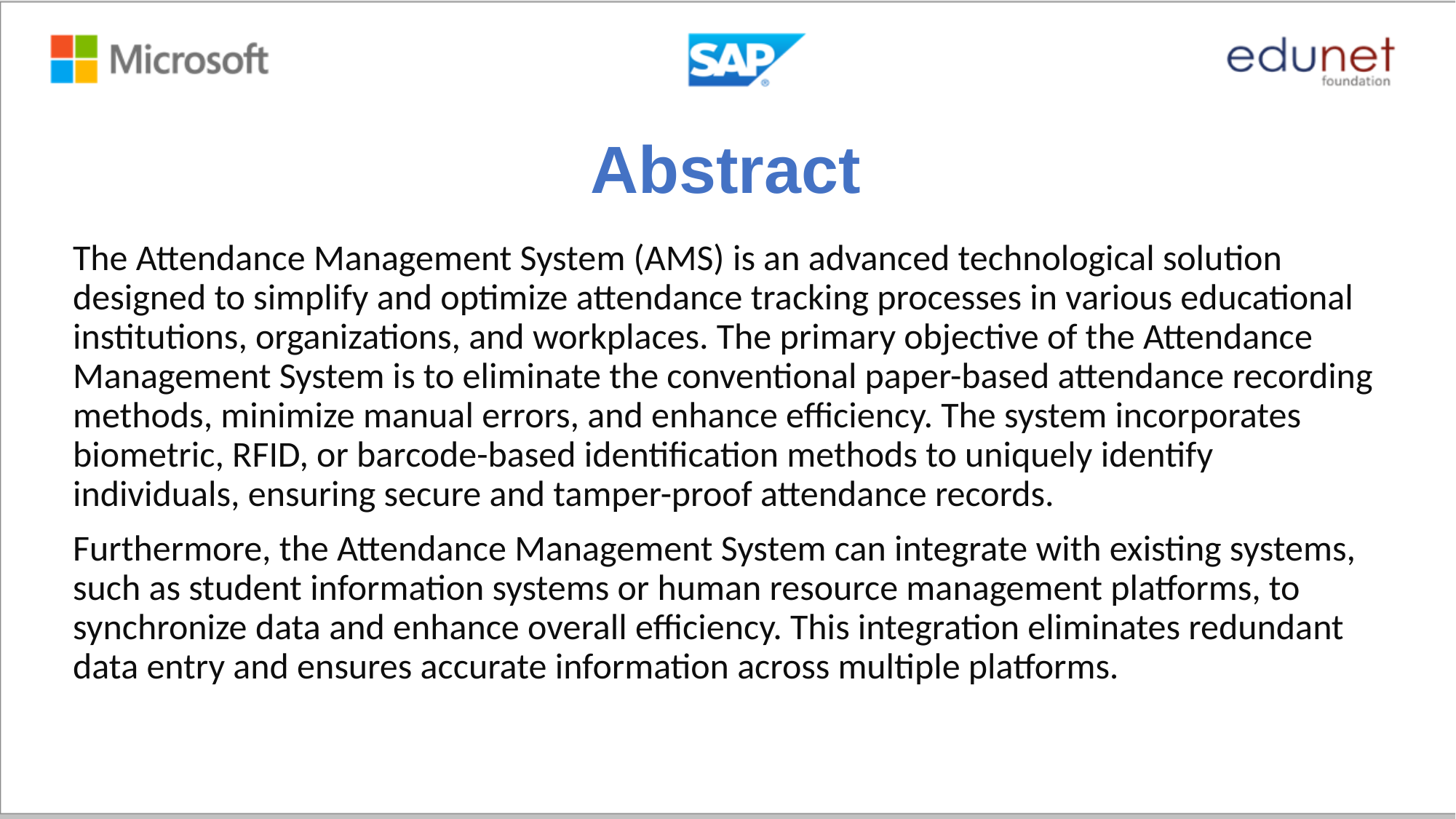

# Abstract
The Attendance Management System (AMS) is an advanced technological solution designed to simplify and optimize attendance tracking processes in various educational institutions, organizations, and workplaces. The primary objective of the Attendance Management System is to eliminate the conventional paper-based attendance recording methods, minimize manual errors, and enhance efficiency. The system incorporates biometric, RFID, or barcode-based identification methods to uniquely identify individuals, ensuring secure and tamper-proof attendance records.
Furthermore, the Attendance Management System can integrate with existing systems, such as student information systems or human resource management platforms, to synchronize data and enhance overall efficiency. This integration eliminates redundant data entry and ensures accurate information across multiple platforms.